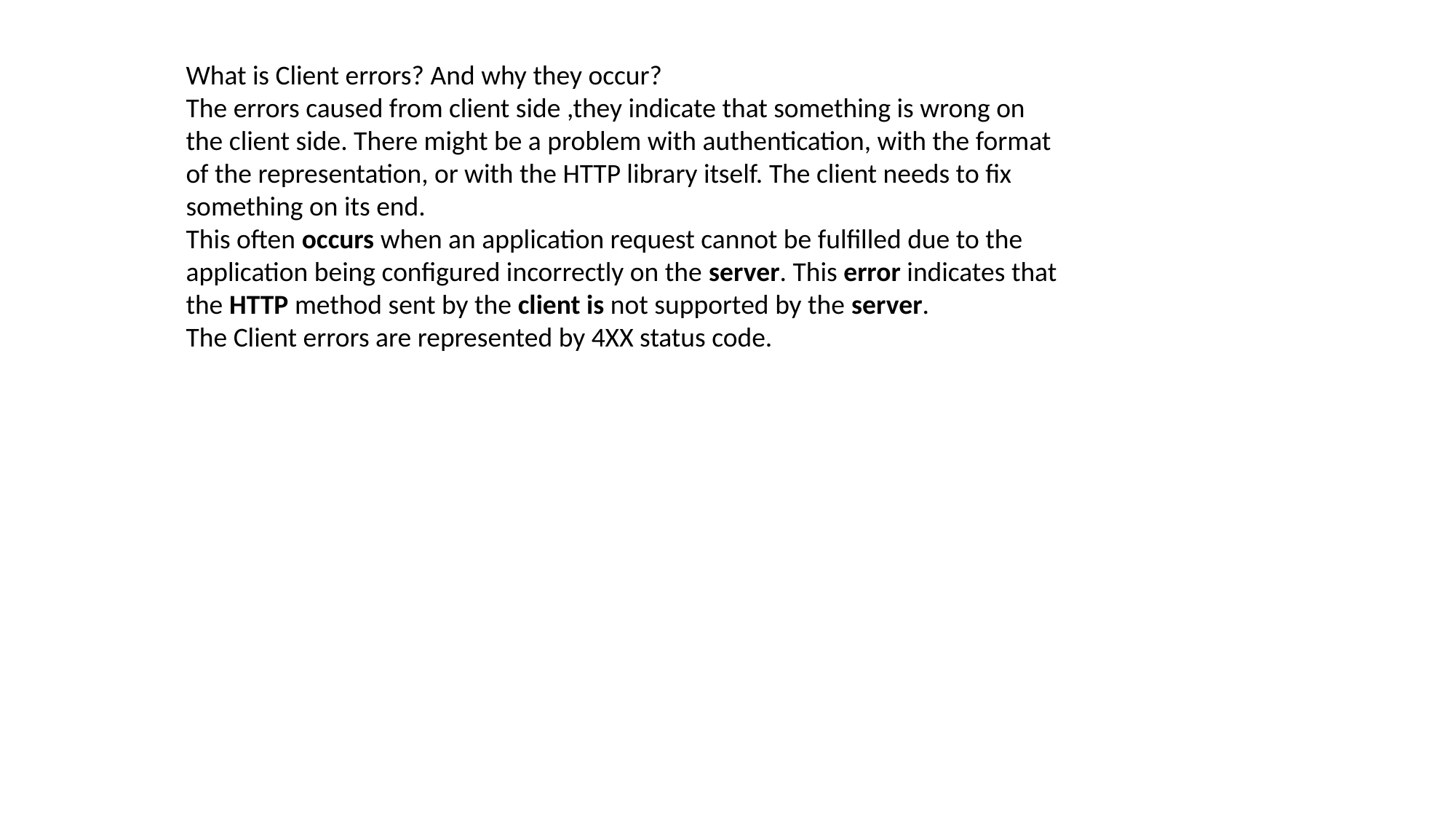

What is Client errors? And why they occur?
The errors caused from client side ,they indicate that something is wrong on the client side. There might be a problem with authentication, with the format of the representation, or with the HTTP library itself. The client needs to fix something on its end.
This often occurs when an application request cannot be fulfilled due to the application being configured incorrectly on the server. This error indicates that the HTTP method sent by the client is not supported by the server.
The Client errors are represented by 4XX status code.